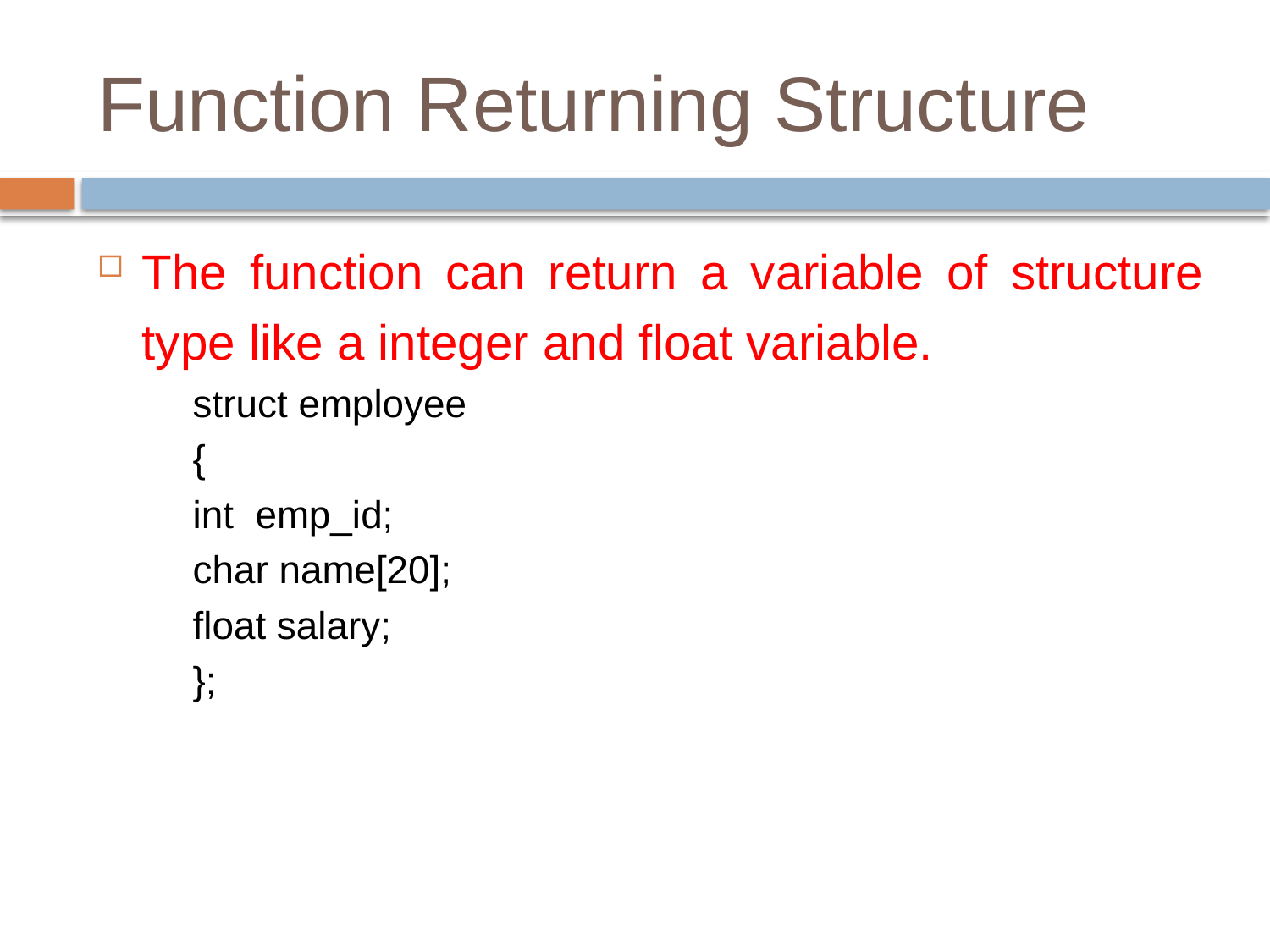

# Function Returning Structure
The function can return a variable of structure type like a integer and float variable.
struct employee
{
int  emp_id;
char name[20];
float salary;
};